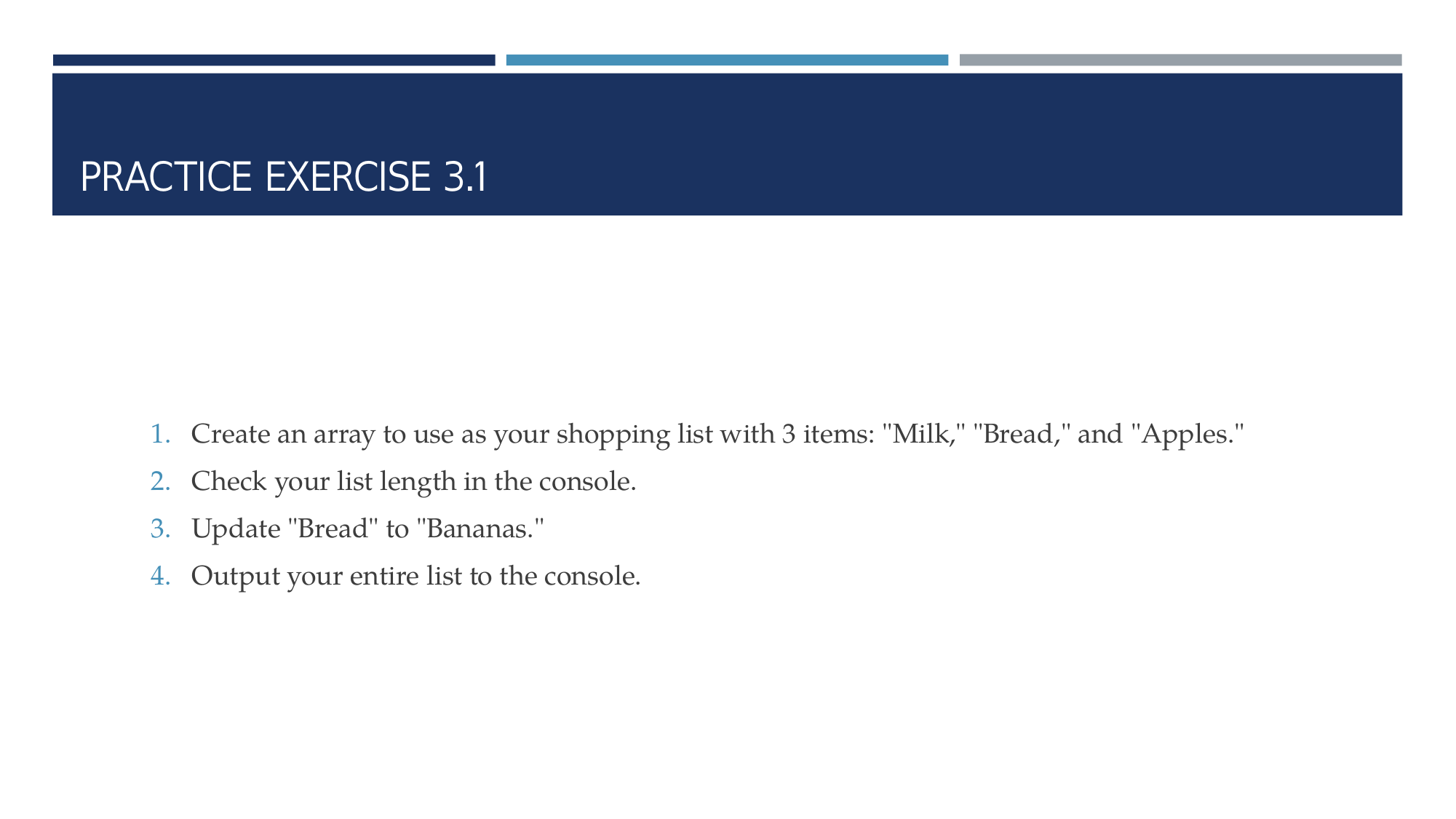

# PRACTICE EXERCISE 3.1
Create an array to use as your shopping list with 3 items: "Milk," "Bread," and "Apples."
Check your list length in the console.
Update "Bread" to "Bananas."
Output your entire list to the console.